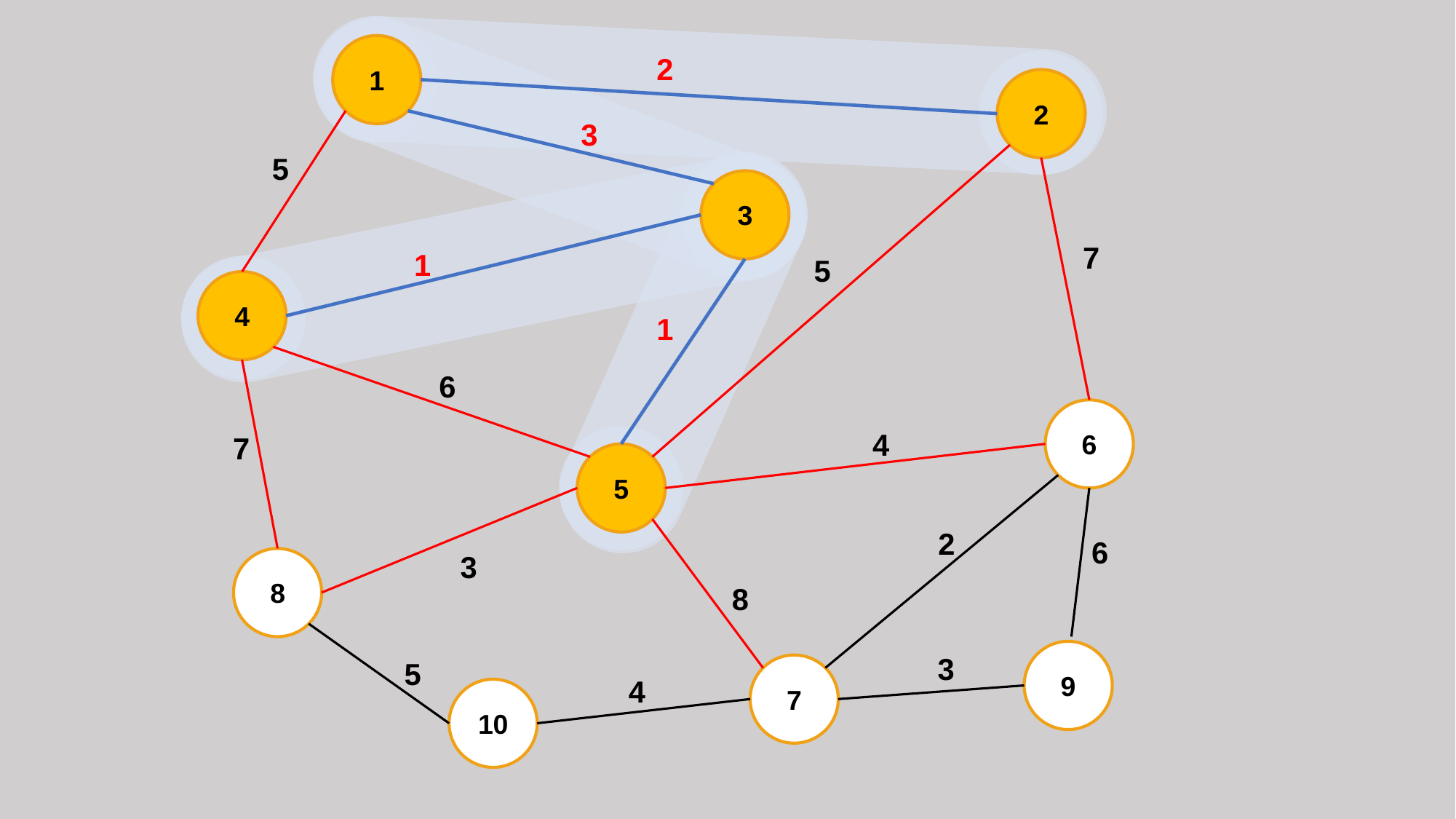

1
2

2
3

5

3
7
1
5

4
1
6
6
4
7

5
2
6
3
8
8
9
3
5
7
4
10